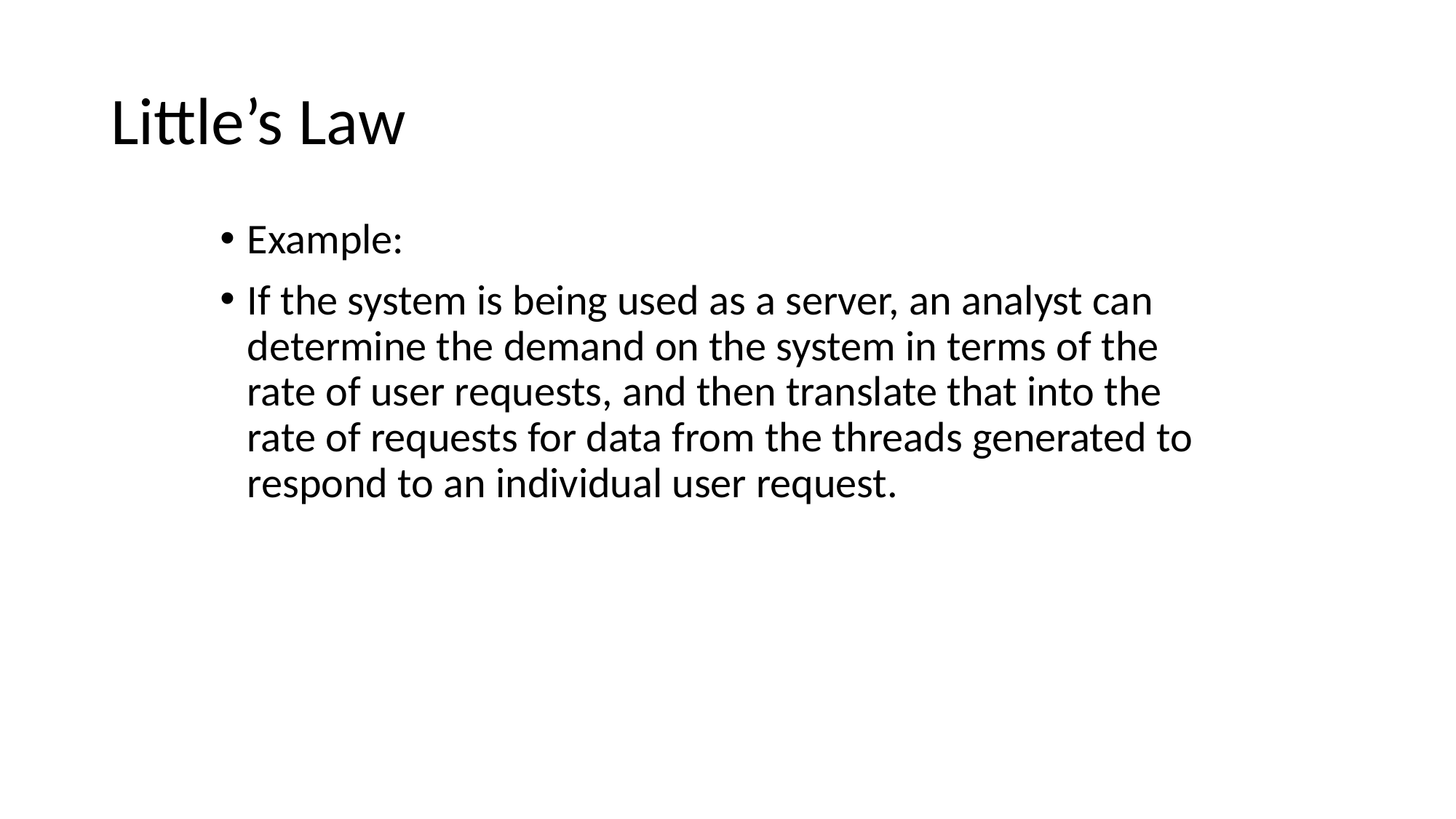

# Little’s Law

Example:
If the system is being used as a server, an analyst can determine the demand on the system in terms of the rate of user requests, and then translate that into the rate of requests for data from the threads generated to respond to an individual user request.